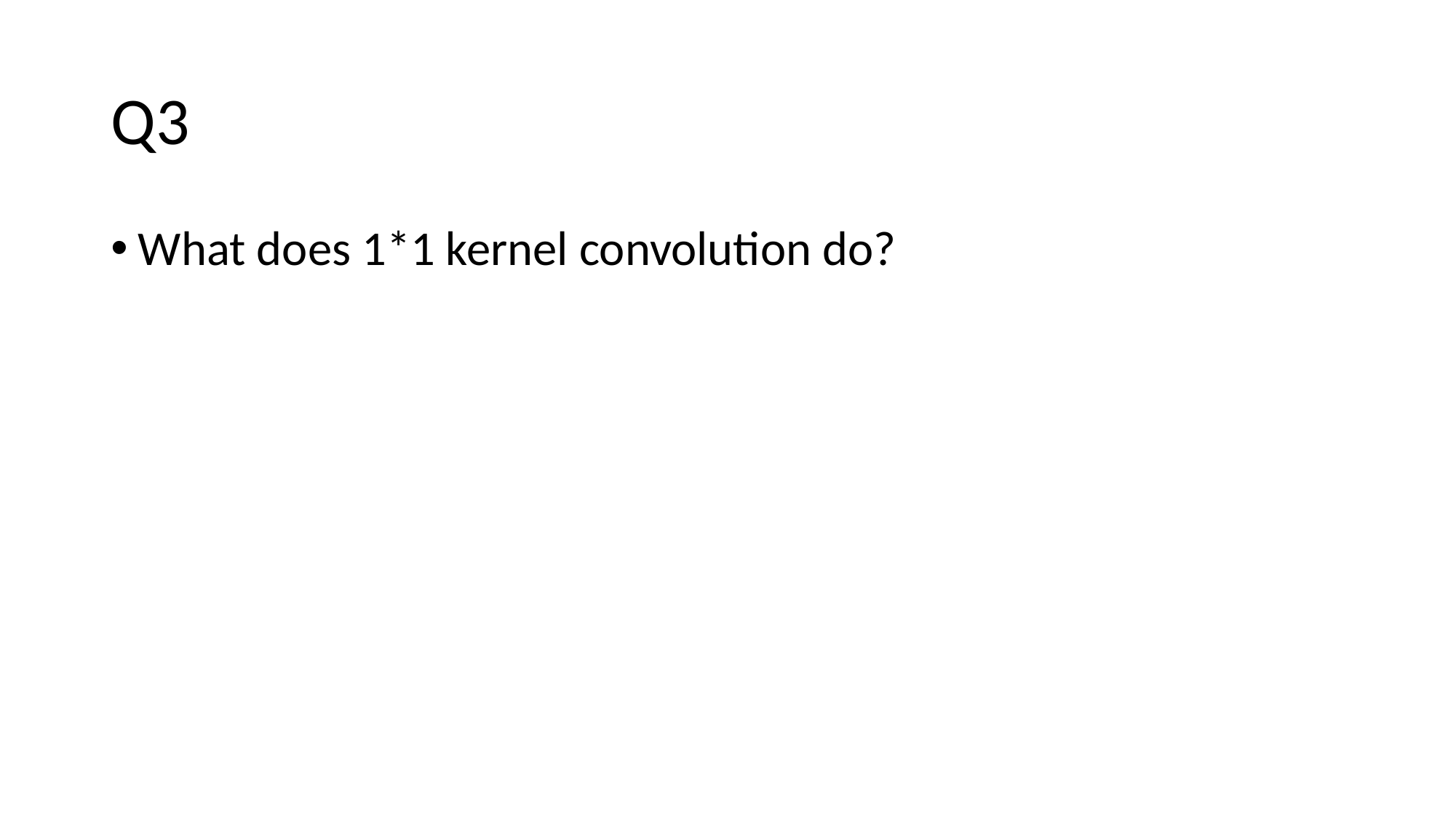

# Q3
What does 1*1 kernel convolution do?